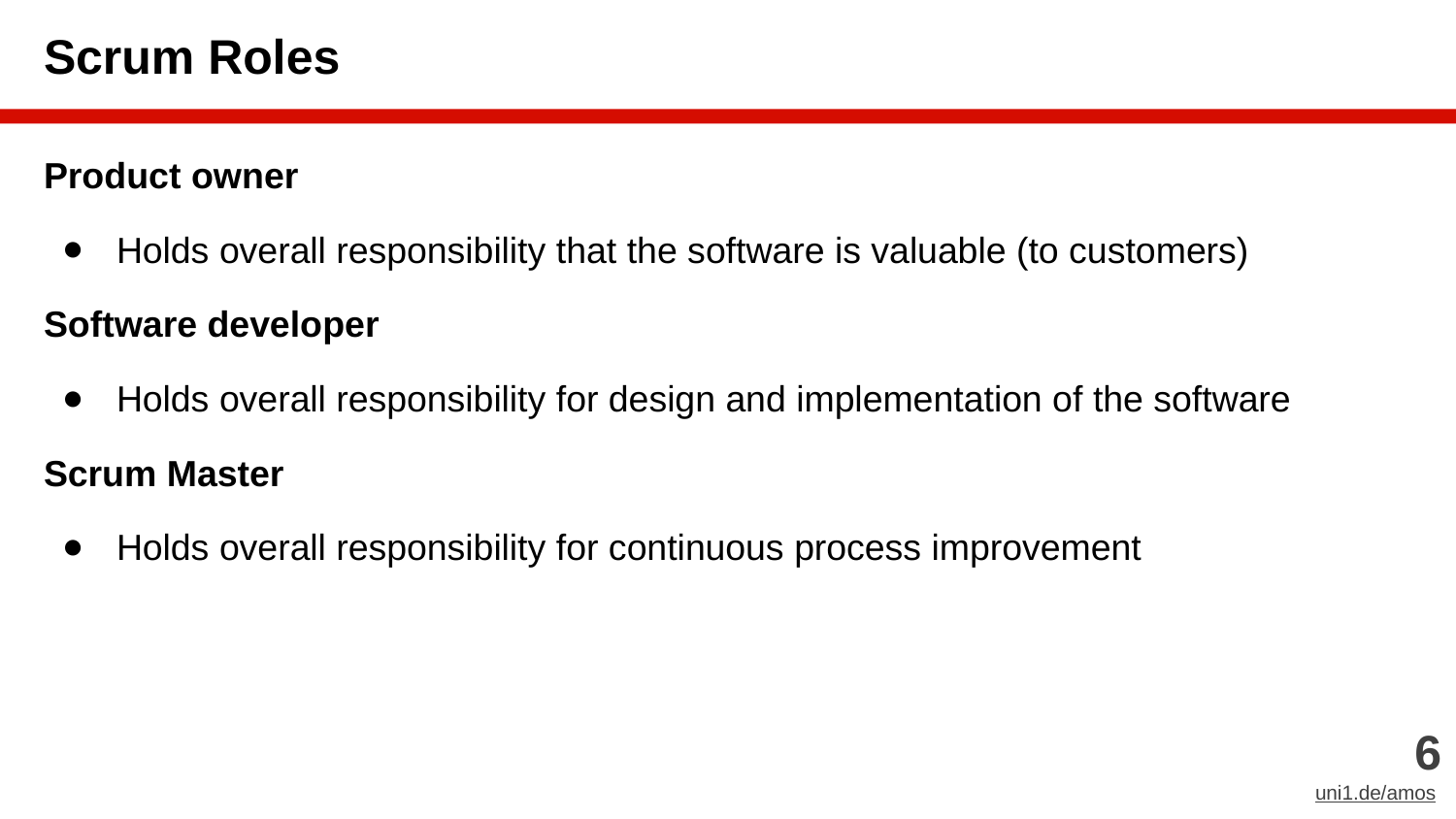

# Scrum Roles
Product owner
Holds overall responsibility that the software is valuable (to customers)
Software developer
Holds overall responsibility for design and implementation of the software
Scrum Master
Holds overall responsibility for continuous process improvement

6
uni1.de/amos